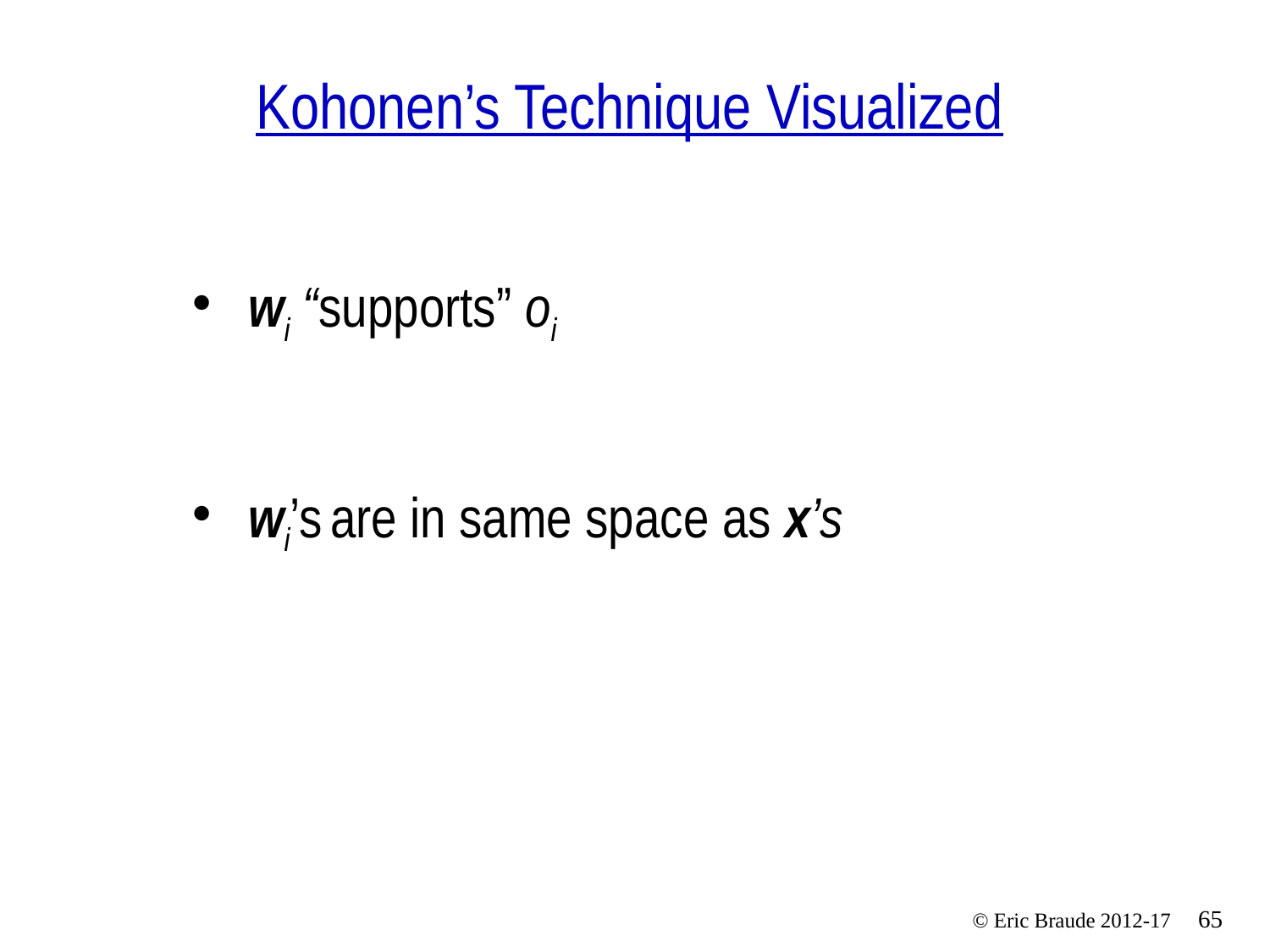

# Kohonen’s Technique Visualized
  wi “supports” oi

  wi’s are in same space as x’s